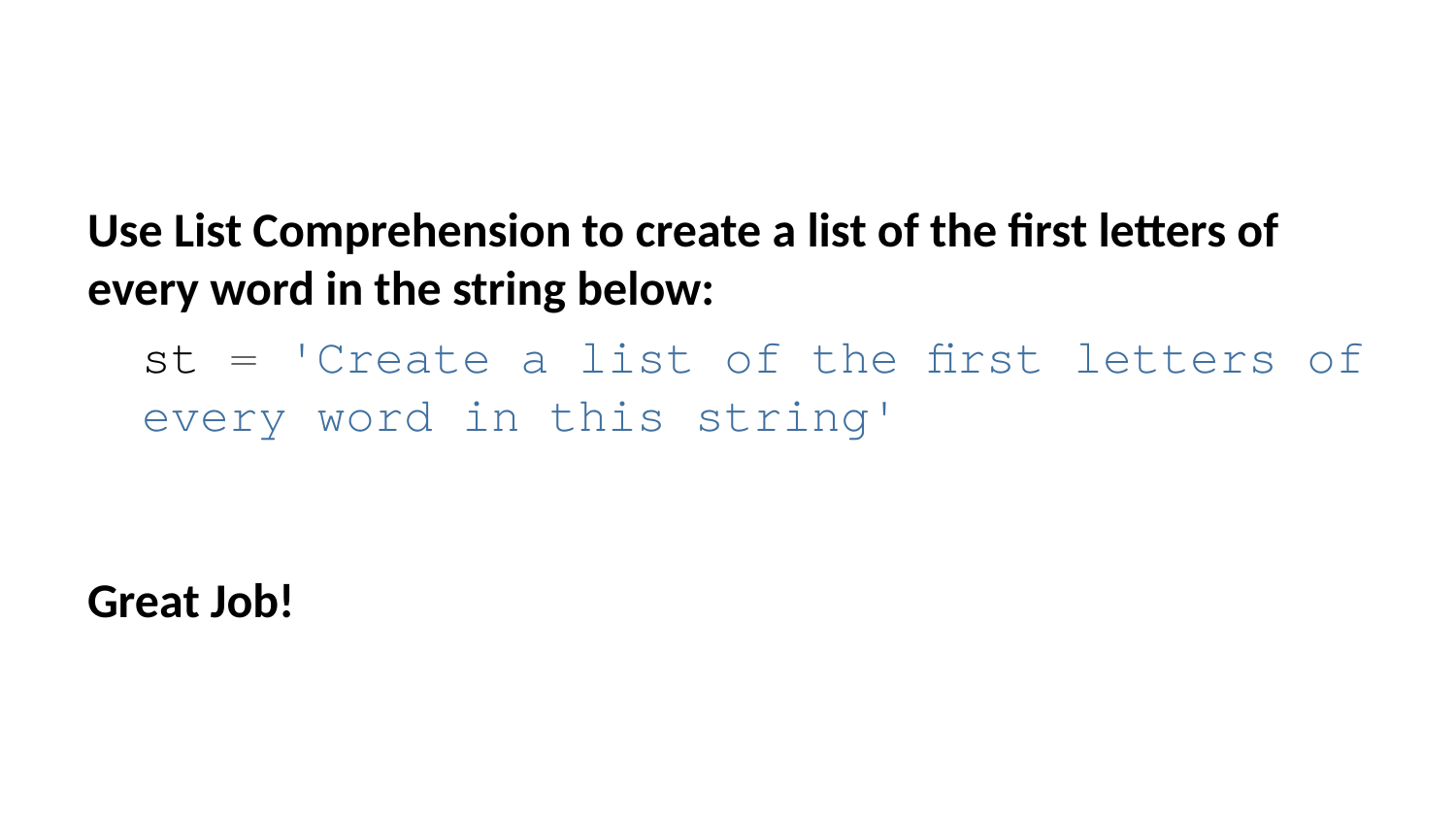

Use List Comprehension to create a list of the first letters of every word in the string below:
st = 'Create a list of the first letters of every word in this string'

Great Job!